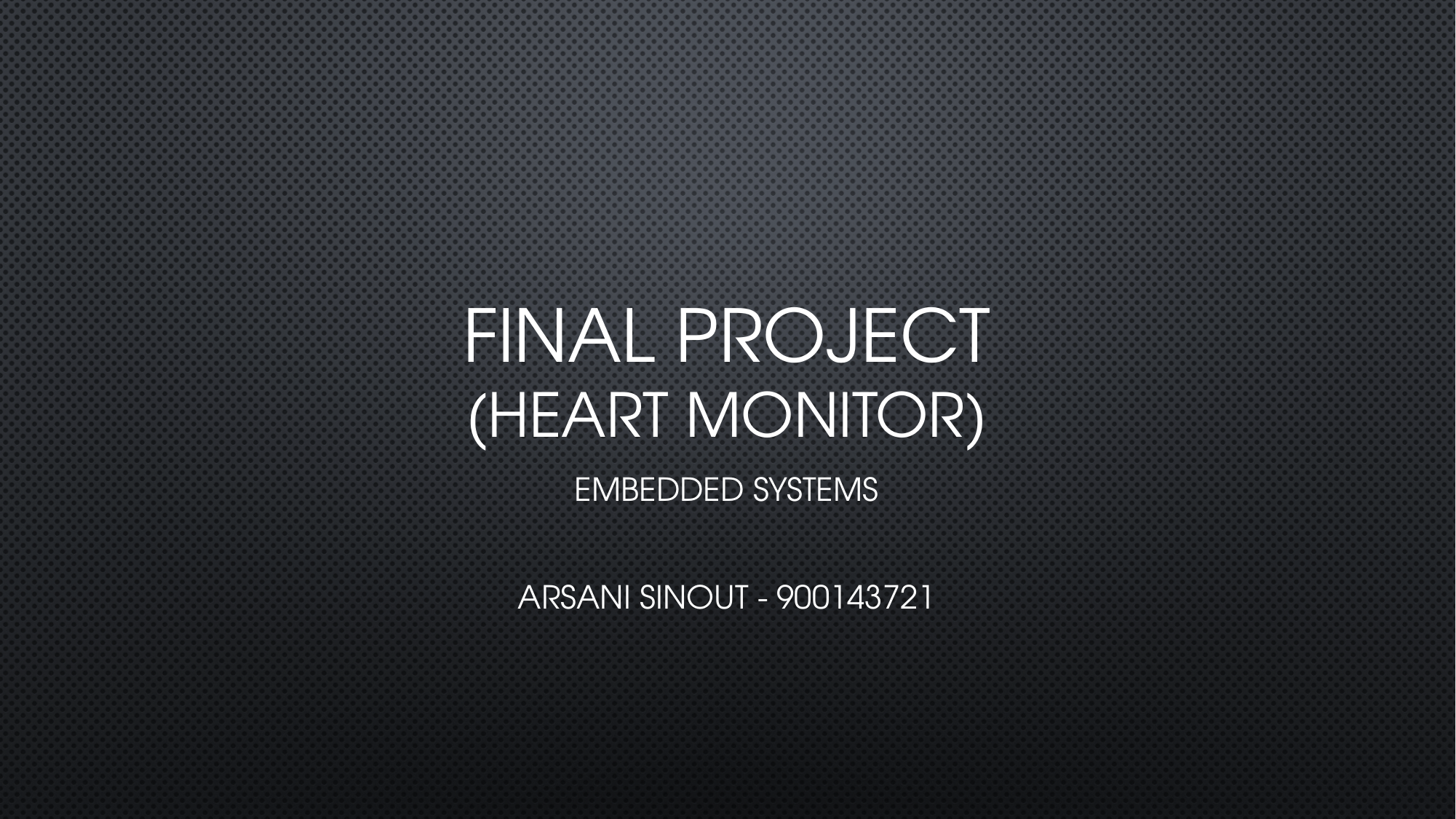

# Final Project (Heart Monitor)
Embedded Systems

Arsani Sinout - 900143721